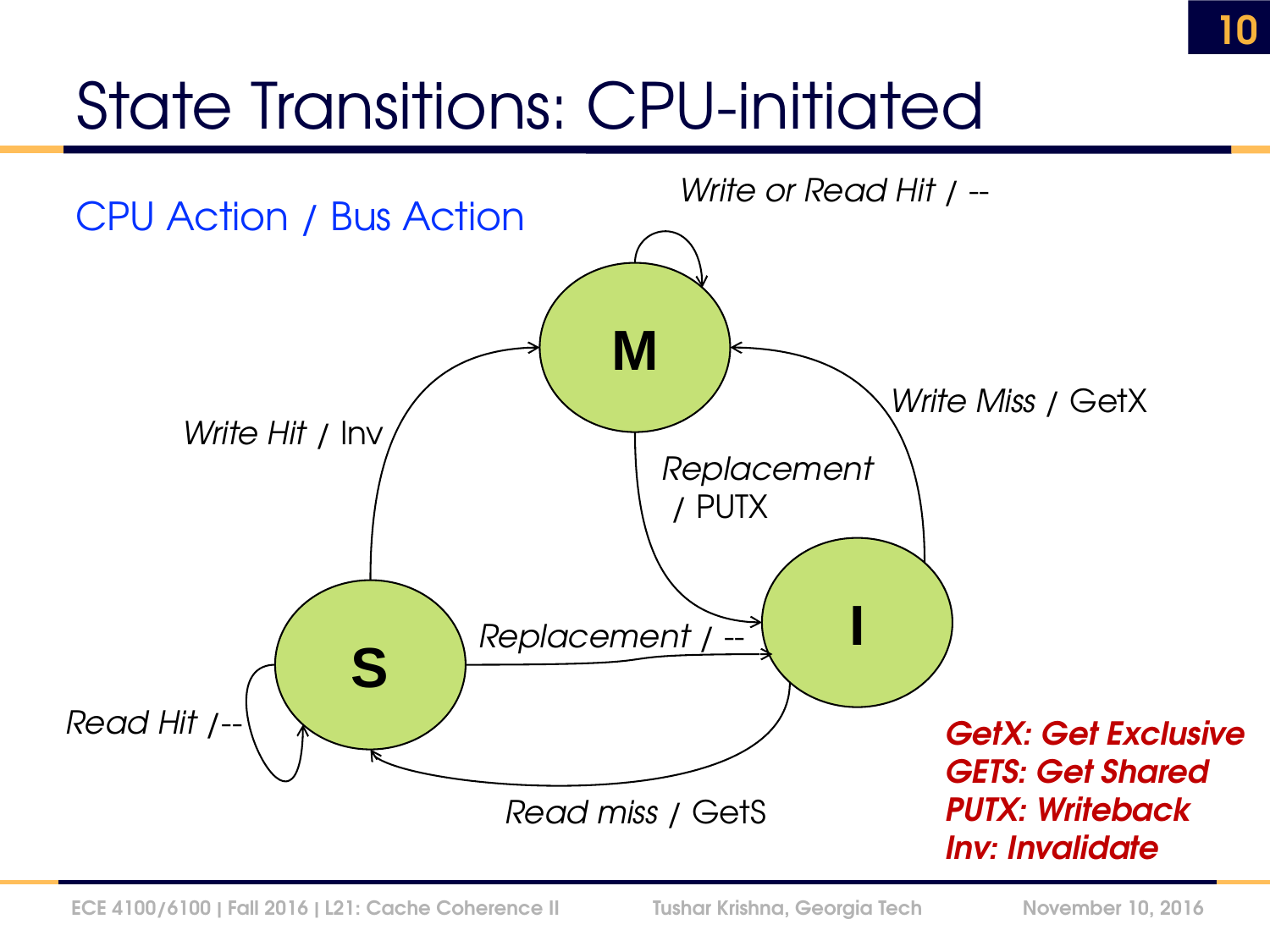

10
# State Transitions: CPU-initiated
Write or Read Hit / --
CPU Action / Bus Action
M
Write Miss / GetX
Write Hit / Inv
Replacement
 / PUTX
I
S
Replacement / --

Read Hit /--
GetX: Get Exclusive
GETS: Get Shared
PUTX: Writeback
Inv: Invalidate
Read miss / GetS
ECE 4100/6100 | Fall 2016 | L21: Cache Coherence II                 Tushar Krishna, Georgia Tech
November 10, 2016